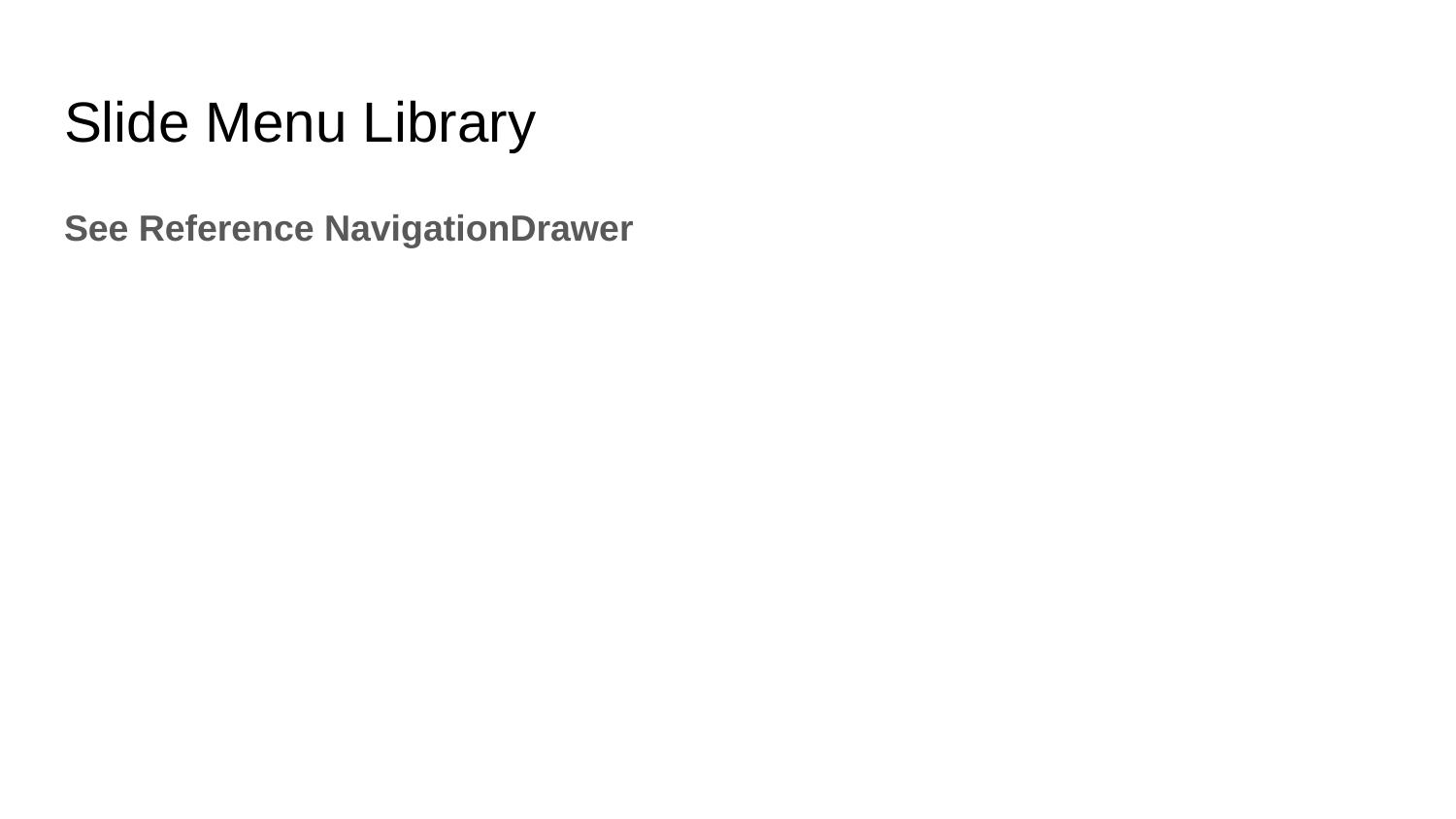

# Slide Menu Library
See Reference NavigationDrawer